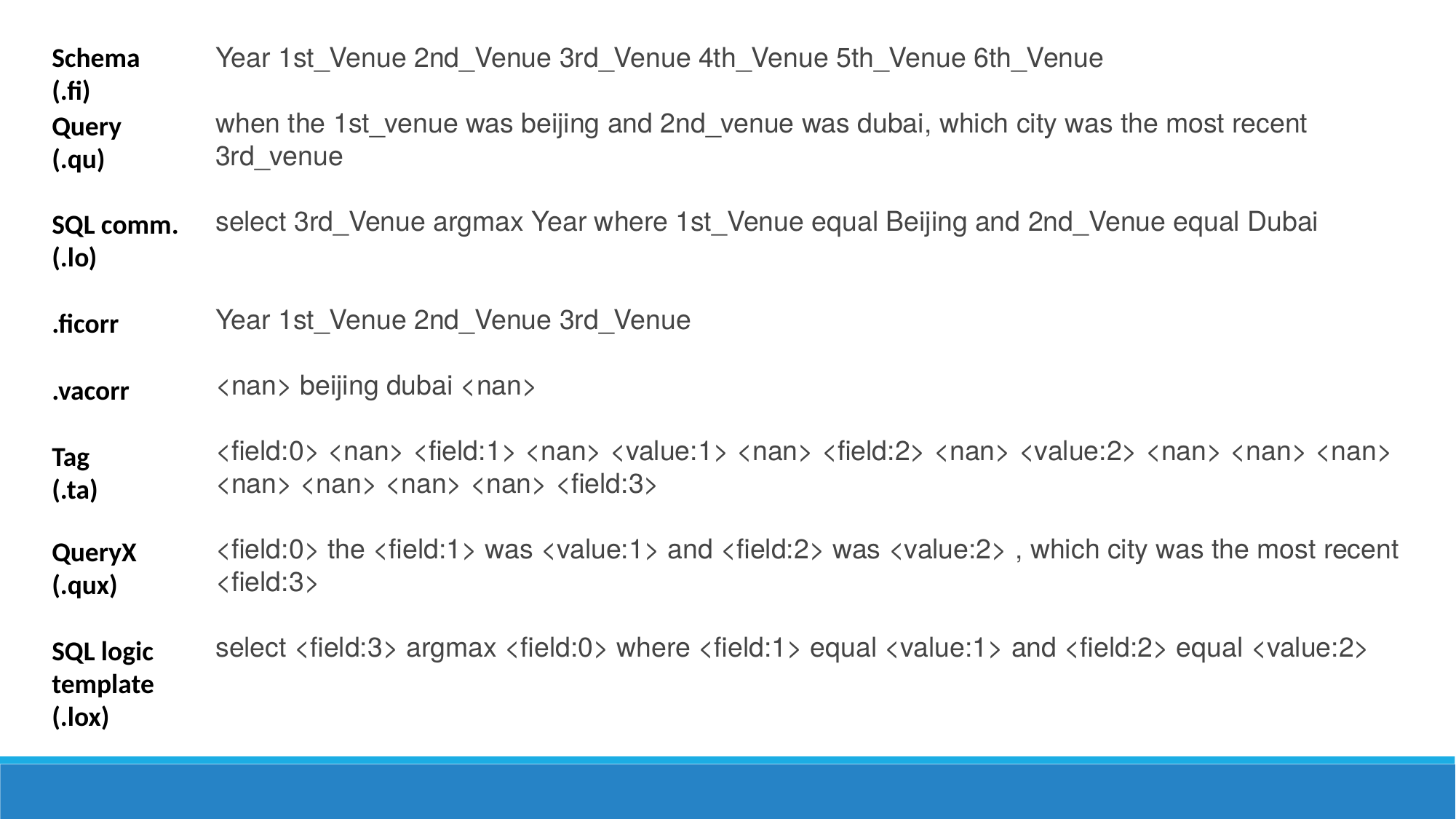

Schema
(.fi)
Year 1st_Venue 2nd_Venue 3rd_Venue 4th_Venue 5th_Venue 6th_Venue

when the 1st_venue was beijing and 2nd_venue was dubai, which city was the most recent 3rd_venue

select 3rd_Venue argmax Year where 1st_Venue equal Beijing and 2nd_Venue equal Dubai

Year 1st_Venue 2nd_Venue 3rd_Venue

<nan> beijing dubai <nan>

<field:0> <nan> <field:1> <nan> <value:1> <nan> <field:2> <nan> <value:2> <nan> <nan> <nan> <nan> <nan> <nan> <nan> <field:3>

<field:0> the <field:1> was <value:1> and <field:2> was <value:2> , which city was the most recent <field:3>

select <field:3> argmax <field:0> where <field:1> equal <value:1> and <field:2> equal <value:2>
Query
(.qu)
SQL comm. (.lo)
.ficorr
.vacorr
Tag
(.ta)
QueryX
(.qux)
SQL logic template
(.lox)